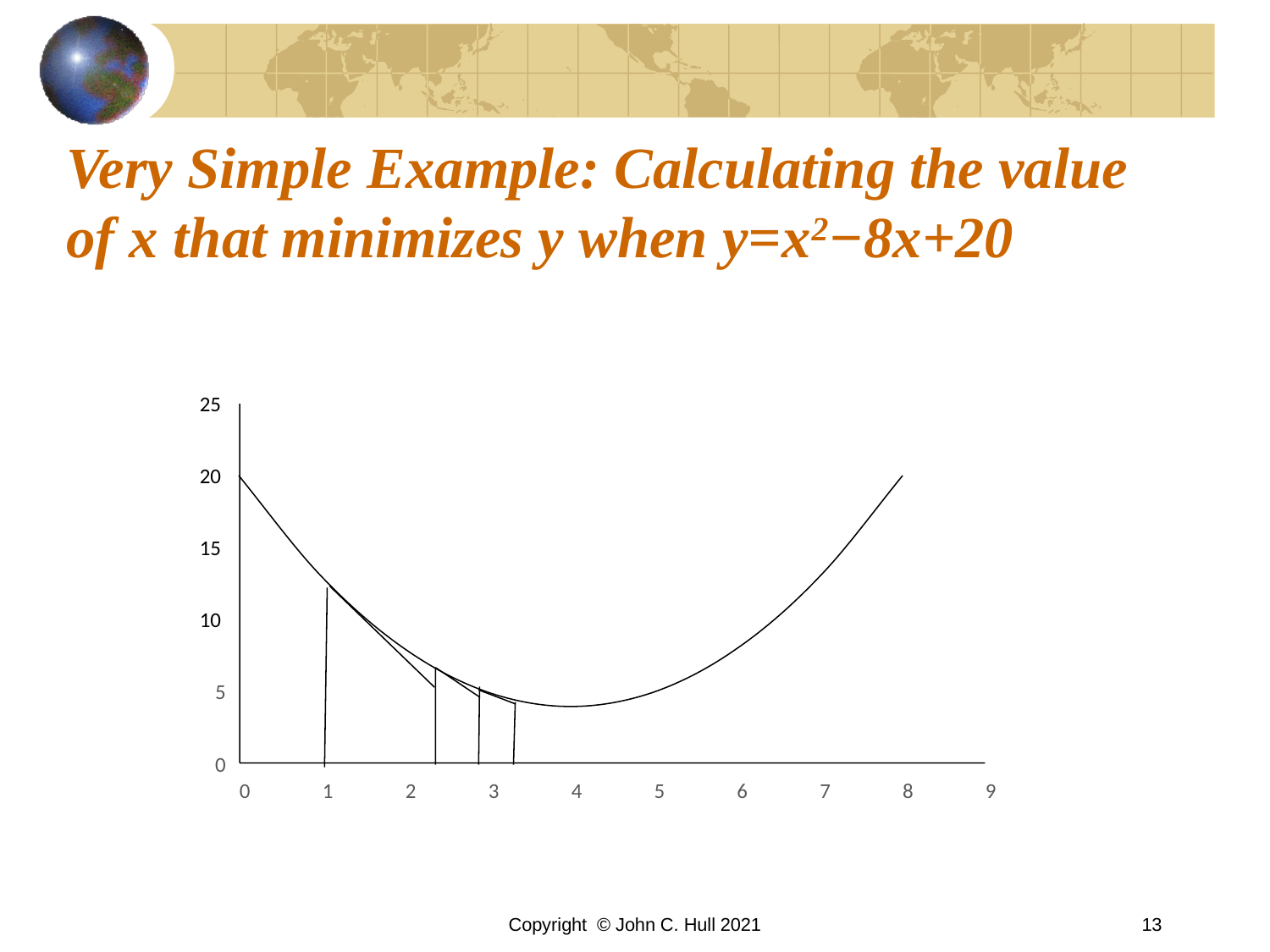

# Very Simple Example: Calculating the value of x that minimizes y when y=x2−8x+20

25

20

15

10

5

0

0
1
2
3
4
5
6
7
8
9
g(x)
Starting point, x=1
After first step, x=2.2
After second step, x=2.92
x
Copyright  © John C. Hull 2021
13